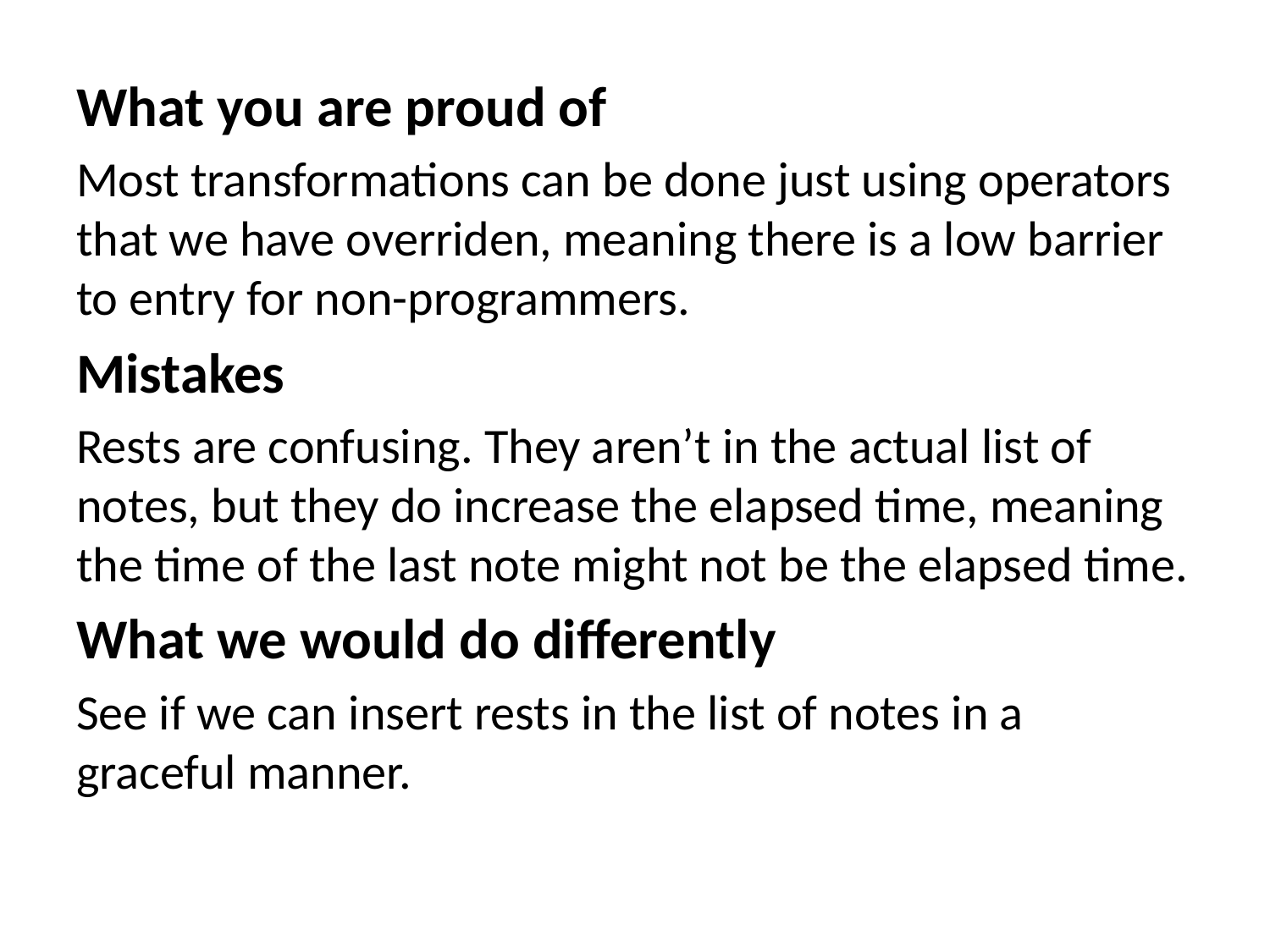

What you are proud of
Most transformations can be done just using operators that we have overriden, meaning there is a low barrier to entry for non-programmers.
Mistakes
Rests are confusing. They aren’t in the actual list of notes, but they do increase the elapsed time, meaning the time of the last note might not be the elapsed time.
What we would do differently
See if we can insert rests in the list of notes in a graceful manner.